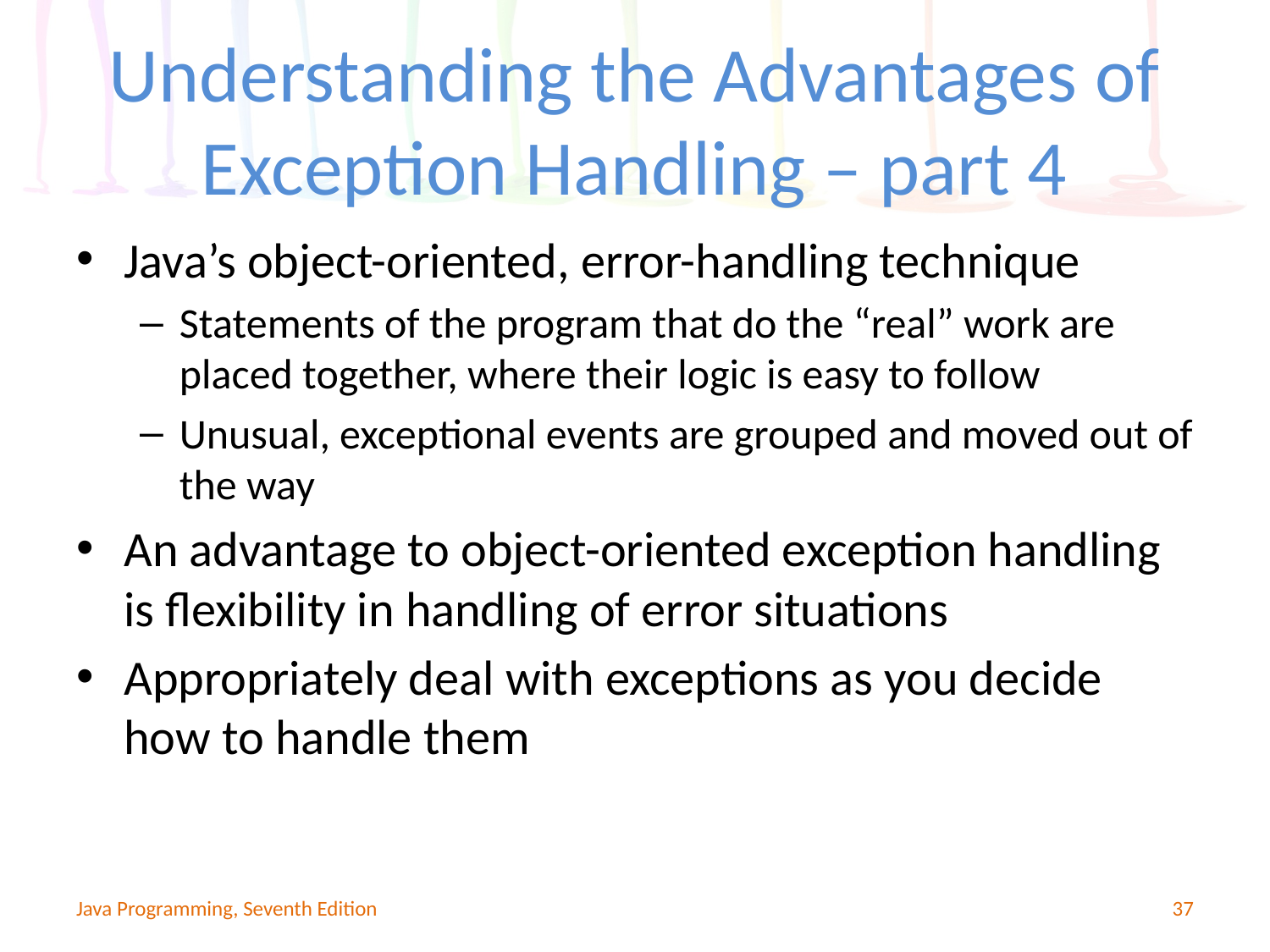

# Understanding the Advantages of Exception Handling – part 4
Java’s object-oriented, error-handling technique
Statements of the program that do the “real” work are placed together, where their logic is easy to follow
Unusual, exceptional events are grouped and moved out of the way
An advantage to object-oriented exception handling is flexibility in handling of error situations
Appropriately deal with exceptions as you decide how to handle them
Java Programming, Seventh Edition
37